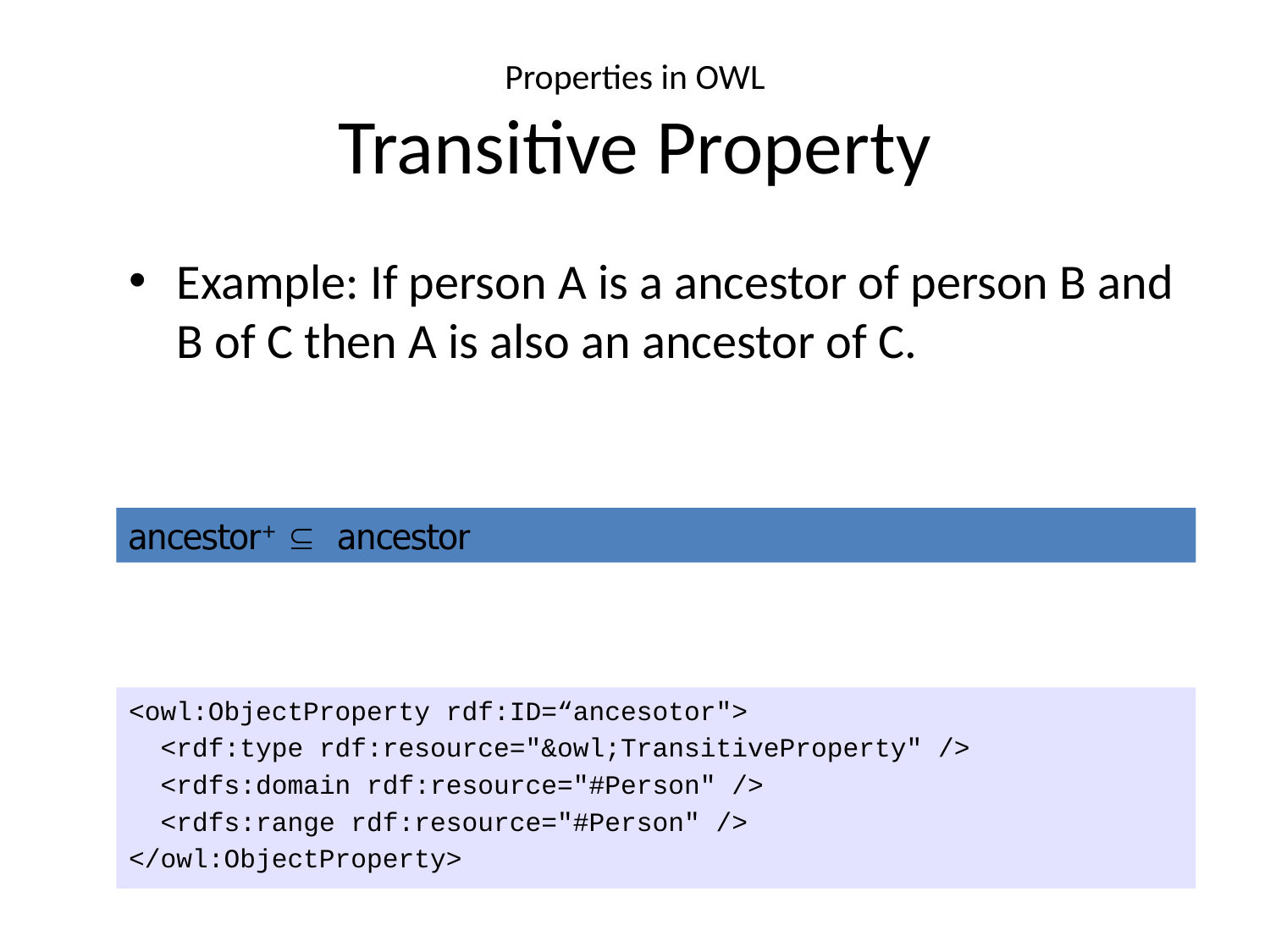

# Properties in OWL Transitive Property
Example: If person A is a ancestor of person B and B of C then A is also an ancestor of C.
ancestor+ ⊆  ancestor
<owl:ObjectProperty rdf:ID=“ancesotor">
  <rdf:type rdf:resource="&owl;TransitiveProperty" />
  <rdfs:domain rdf:resource="#Person" />
  <rdfs:range rdf:resource="#Person" />
</owl:ObjectProperty>